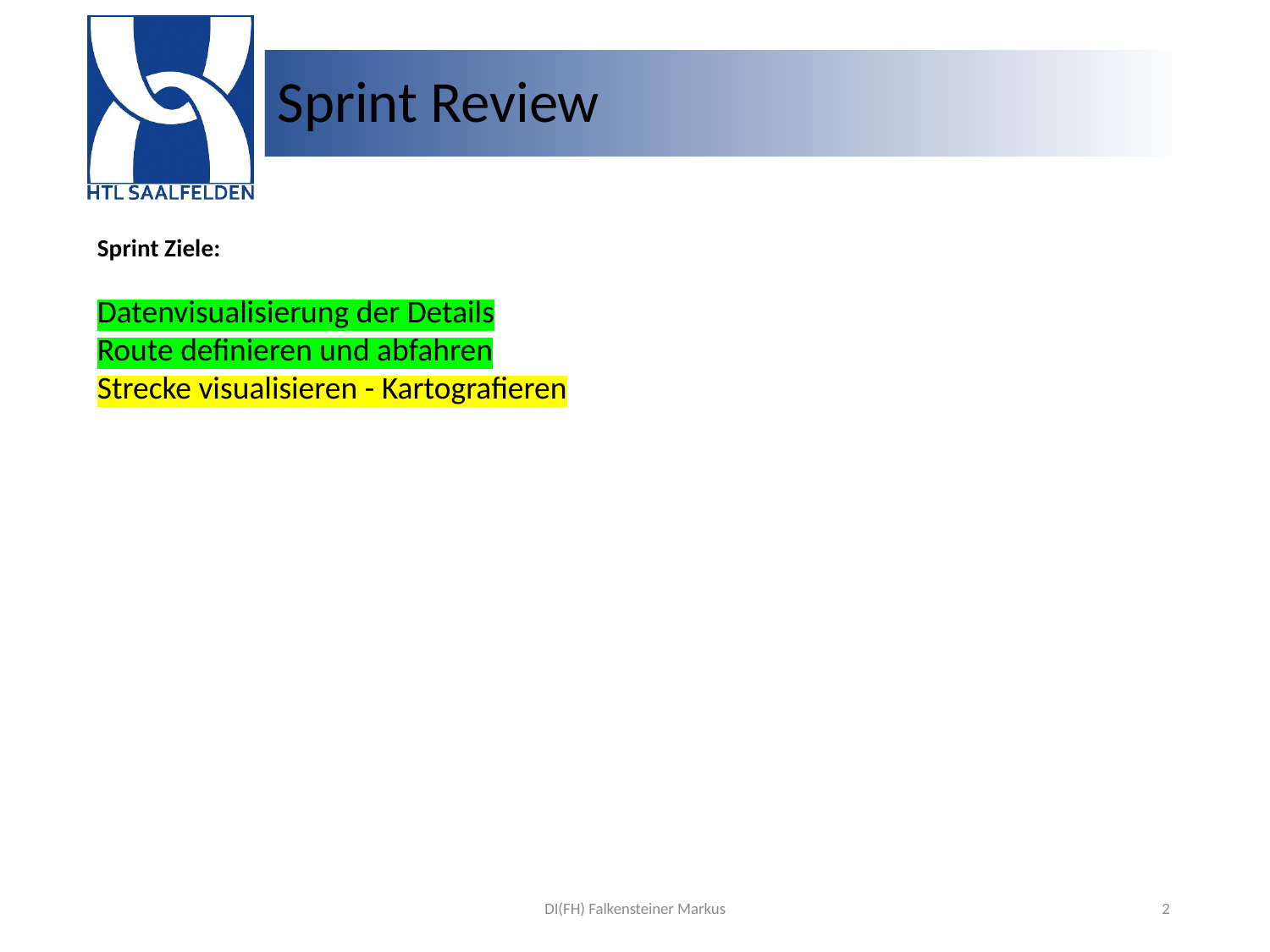

# Sprint Review
Sprint Ziele:

Datenvisualisierung der Details
Route definieren und abfahren
Strecke visualisieren - Kartografieren
DI(FH) Falkensteiner Markus
2